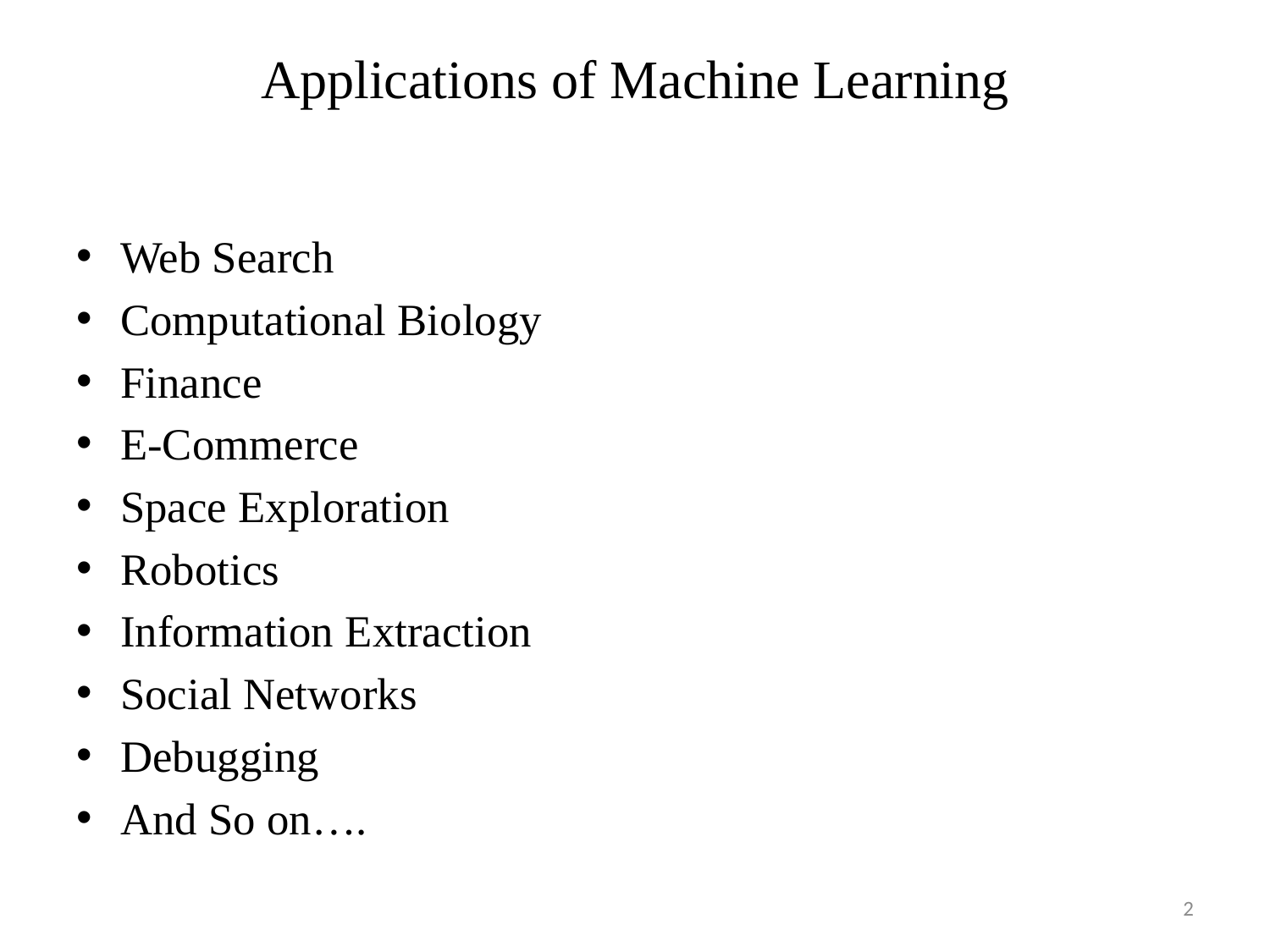

# Applications of Machine Learning
Web Search
Computational Biology
Finance
E-Commerce
Space Exploration
Robotics
Information Extraction
Social Networks
Debugging
And So on….
2